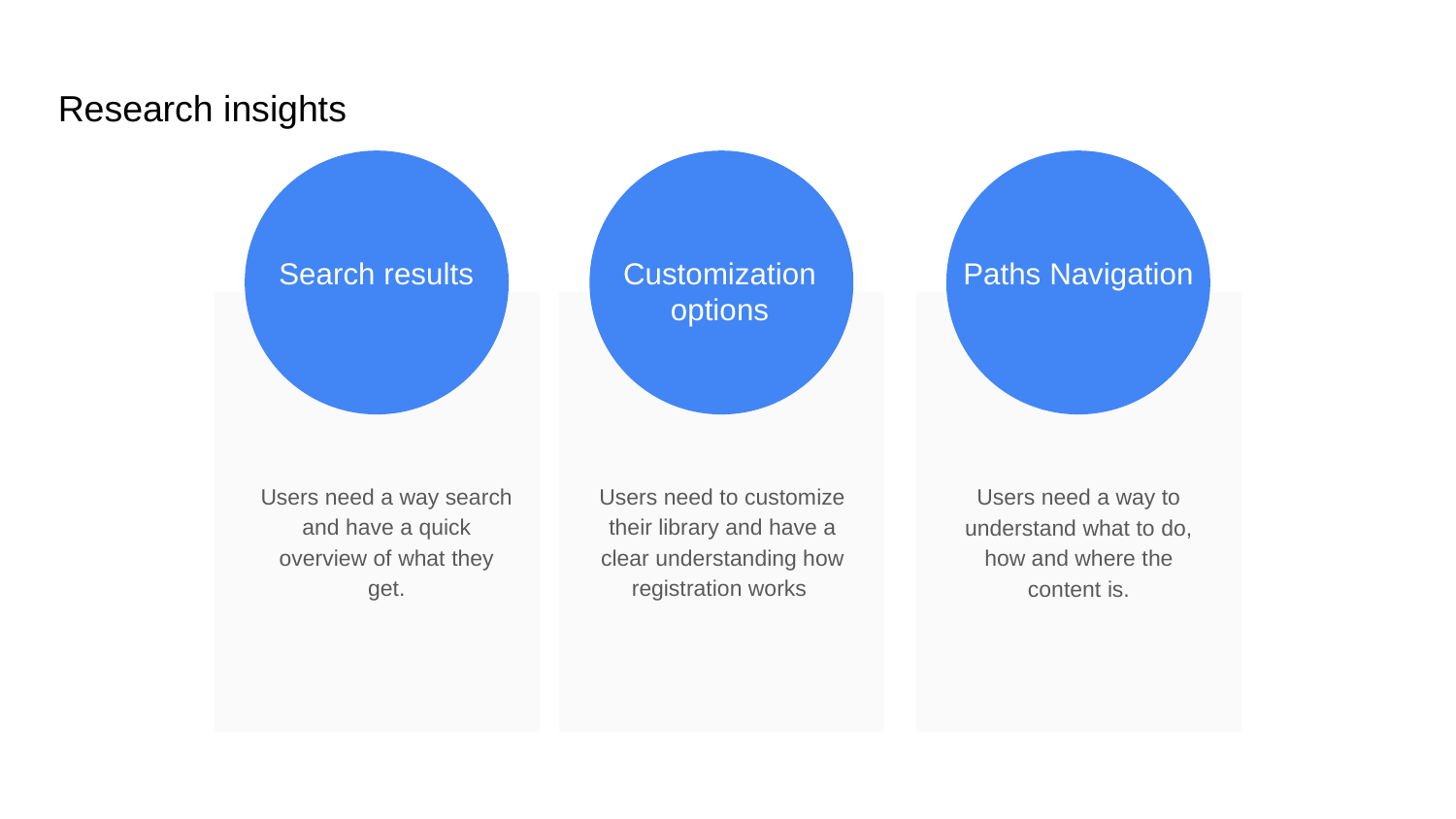

Research insights

Search results
Customization options
Paths Navigation

Users need a way search and have a quick overview of what they get.

Users need to customize their library and have a clear understanding how registration works

Users need a way to understand what to do, how and where the content is.